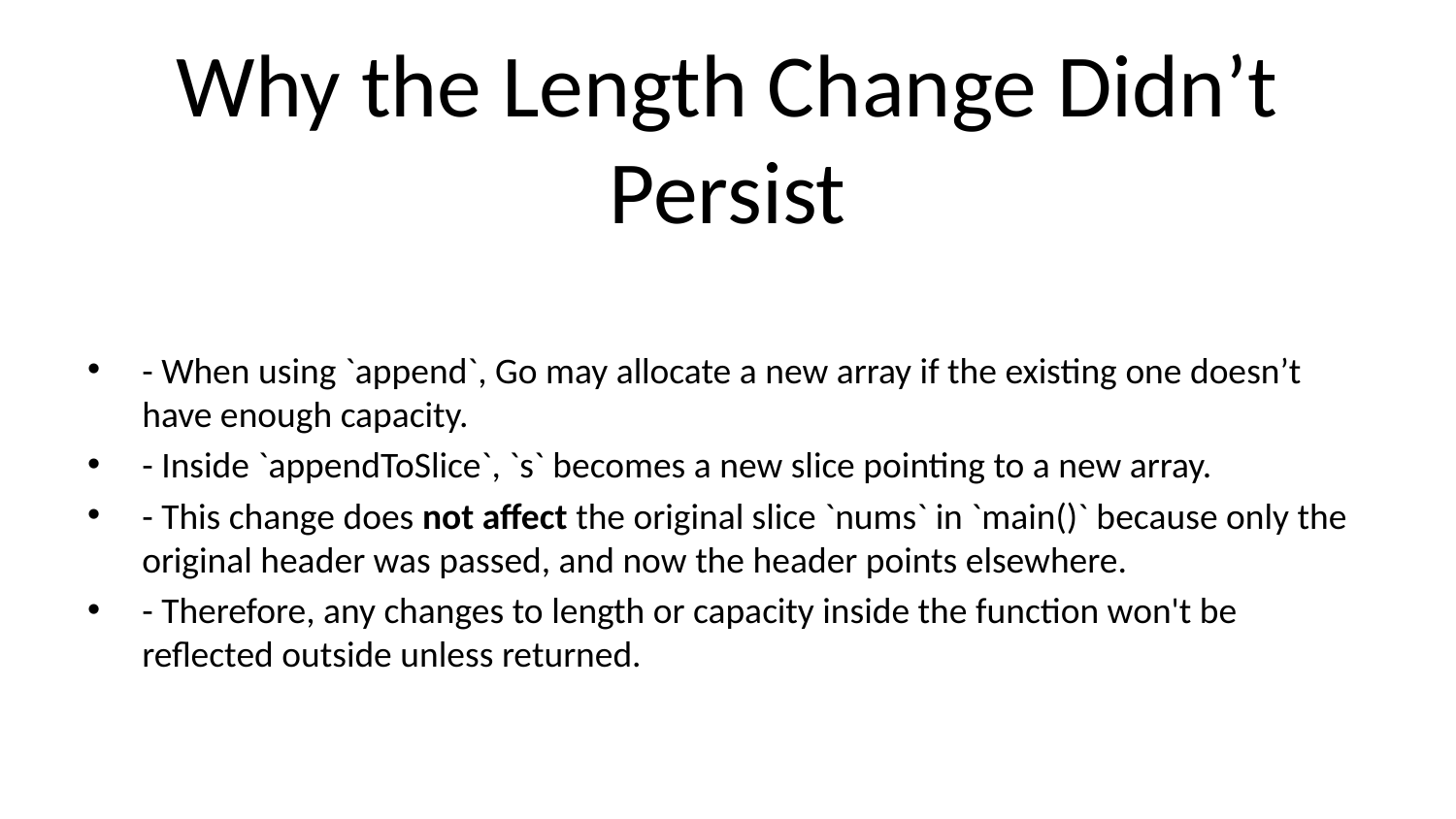

# Why the Length Change Didn’t Persist

- When using `append`, Go may allocate a new array if the existing one doesn’t have enough capacity.
- Inside `appendToSlice`, `s` becomes a new slice pointing to a new array.
- This change does not affect the original slice `nums` in `main()` because only the original header was passed, and now the header points elsewhere.
- Therefore, any changes to length or capacity inside the function won't be reflected outside unless returned.